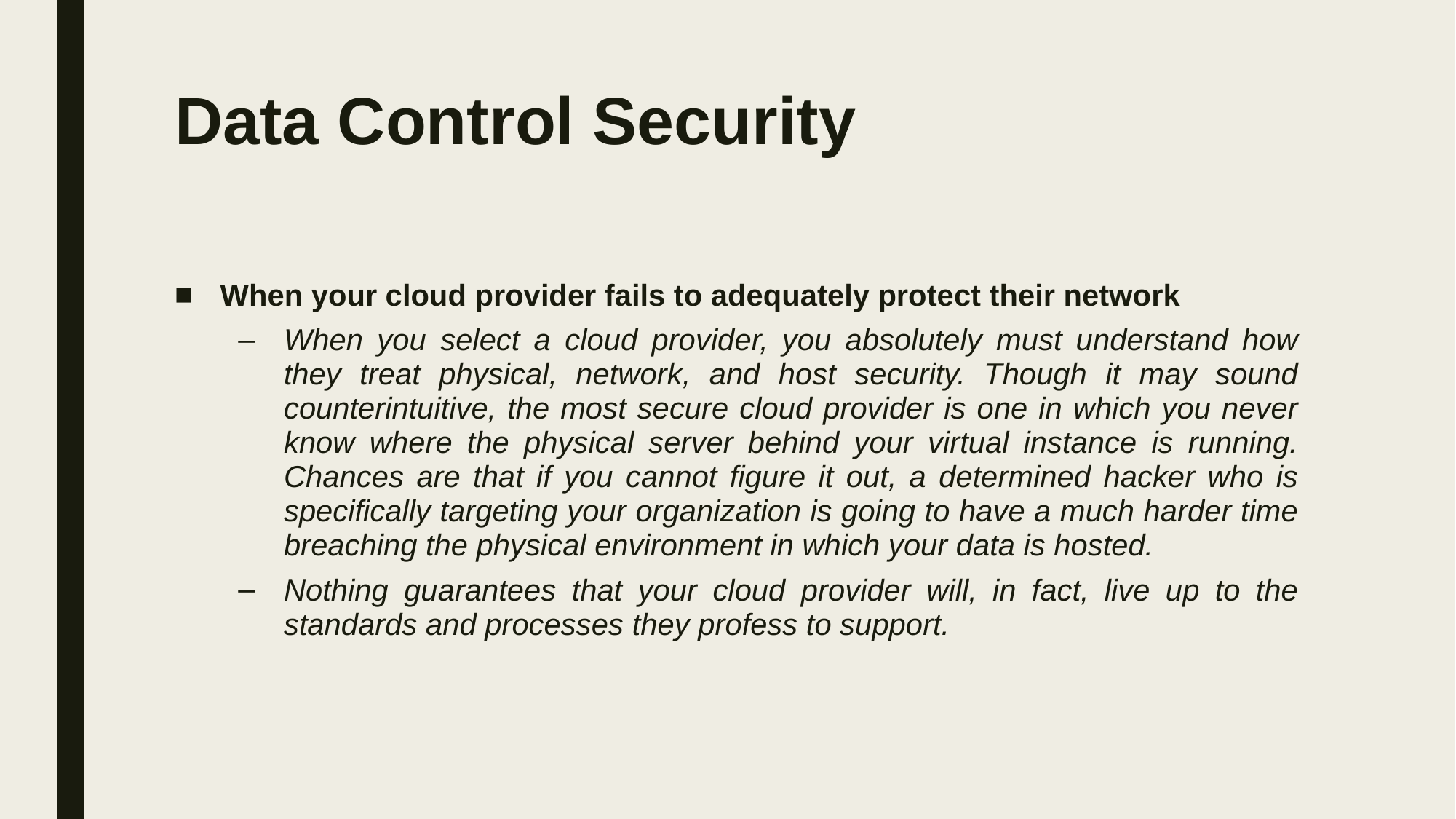

# Data Control Security
When your cloud provider fails to adequately protect their network
When you select a cloud provider, you absolutely must understand how they treat physical, network, and host security. Though it may sound counterintuitive, the most secure cloud provider is one in which you never know where the physical server behind your virtual instance is running. Chances are that if you cannot figure it out, a determined hacker who is specifically targeting your organization is going to have a much harder time breaching the physical environment in which your data is hosted.
Nothing guarantees that your cloud provider will, in fact, live up to the standards and processes they profess to support.